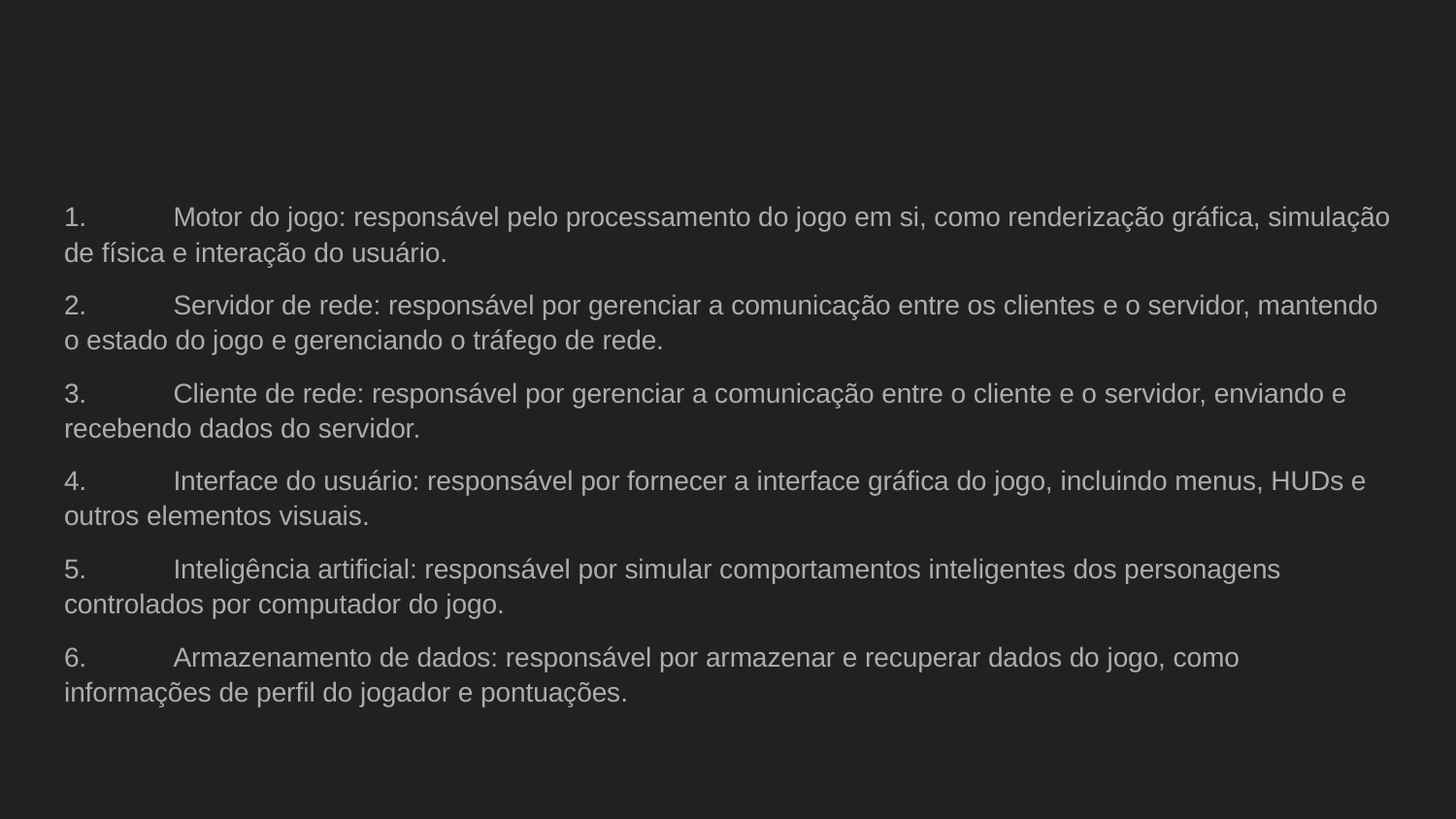

1.	Motor do jogo: responsável pelo processamento do jogo em si, como renderização gráfica, simulação de física e interação do usuário.
2.	Servidor de rede: responsável por gerenciar a comunicação entre os clientes e o servidor, mantendo o estado do jogo e gerenciando o tráfego de rede.
3.	Cliente de rede: responsável por gerenciar a comunicação entre o cliente e o servidor, enviando e recebendo dados do servidor.
4.	Interface do usuário: responsável por fornecer a interface gráfica do jogo, incluindo menus, HUDs e outros elementos visuais.
5.	Inteligência artificial: responsável por simular comportamentos inteligentes dos personagens controlados por computador do jogo.
6.	Armazenamento de dados: responsável por armazenar e recuperar dados do jogo, como informações de perfil do jogador e pontuações.